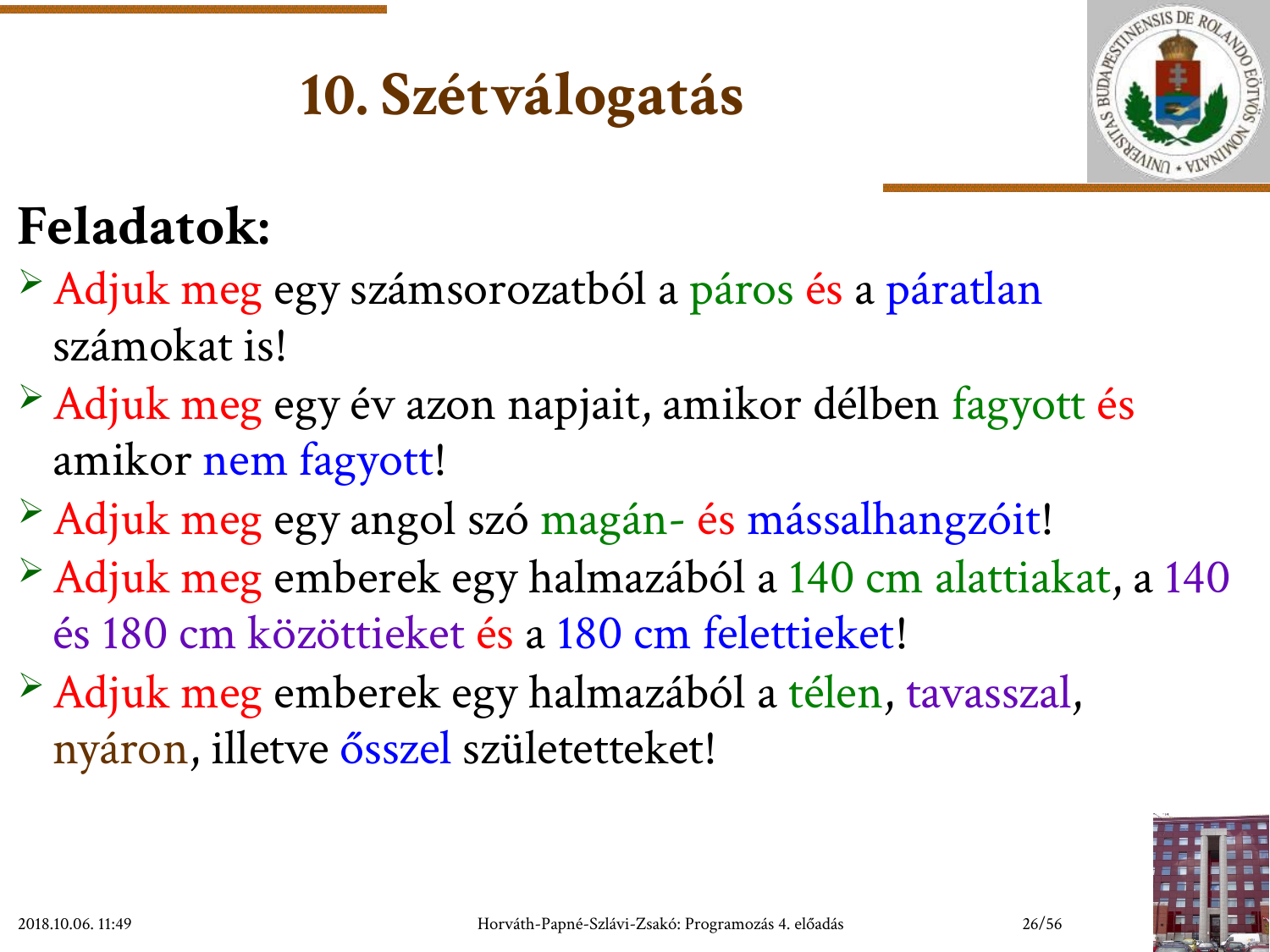

# 10. Szétválogatás
Feladatok:
Adjuk meg egy számsorozatból a páros és a páratlan számokat is!
Adjuk meg egy év azon napjait, amikor délben fagyott és amikor nem fagyott!
Adjuk meg egy angol szó magán- és mássalhangzóit!
Adjuk meg emberek egy halmazából a 140 cm alattiakat, a 140 és 180 cm közöttieket és a 180 cm felettieket!
Adjuk meg emberek egy halmazából a télen, tavasszal, nyáron, illetve ősszel születetteket!
2018.10.06. 11:49
Horváth-Papné-Szlávi-Zsakó: Programozás 4. előadás
26/56